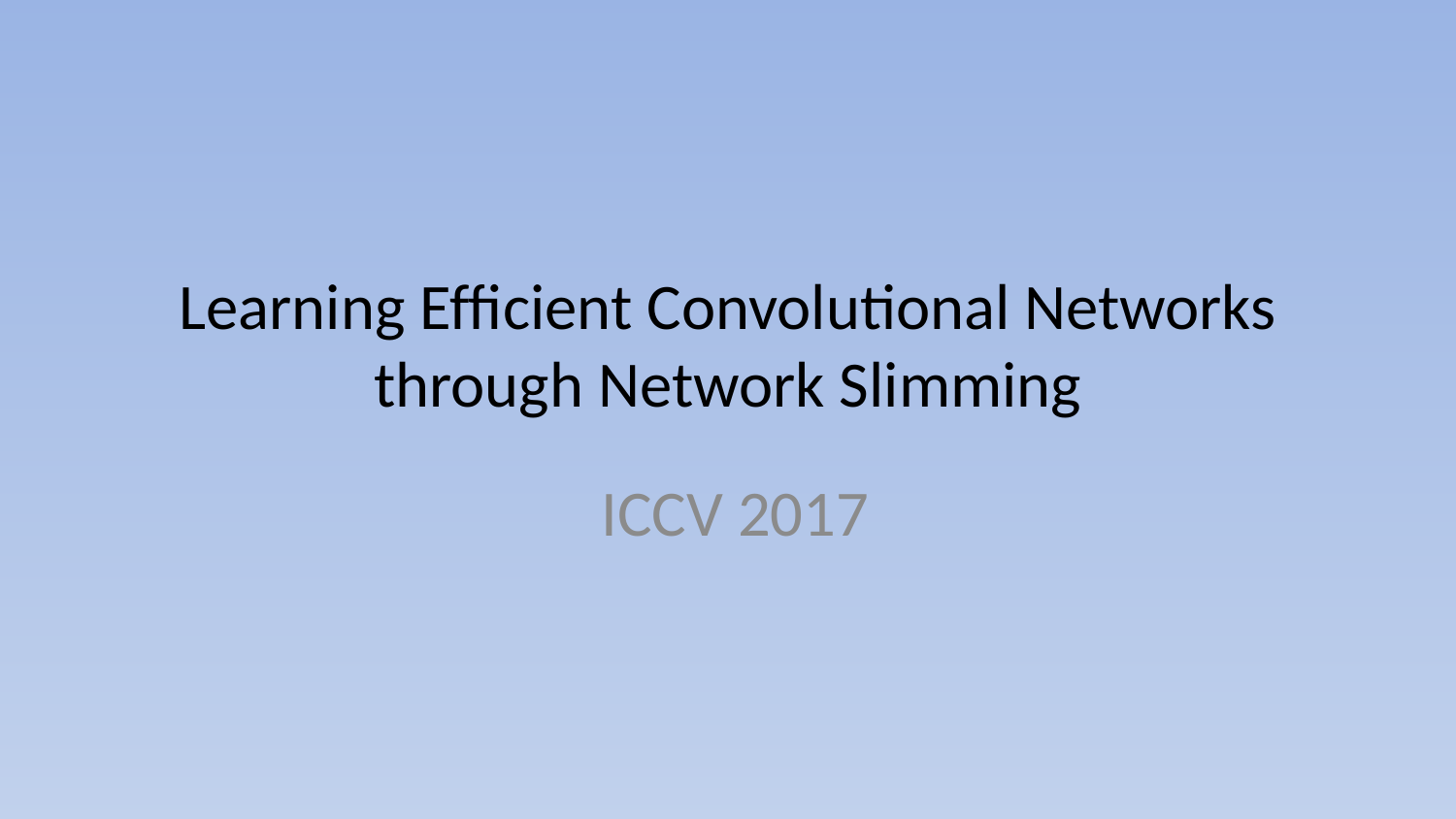

# Learning Efﬁcient Convolutional Networks through Network Slimming
 ICCV 2017